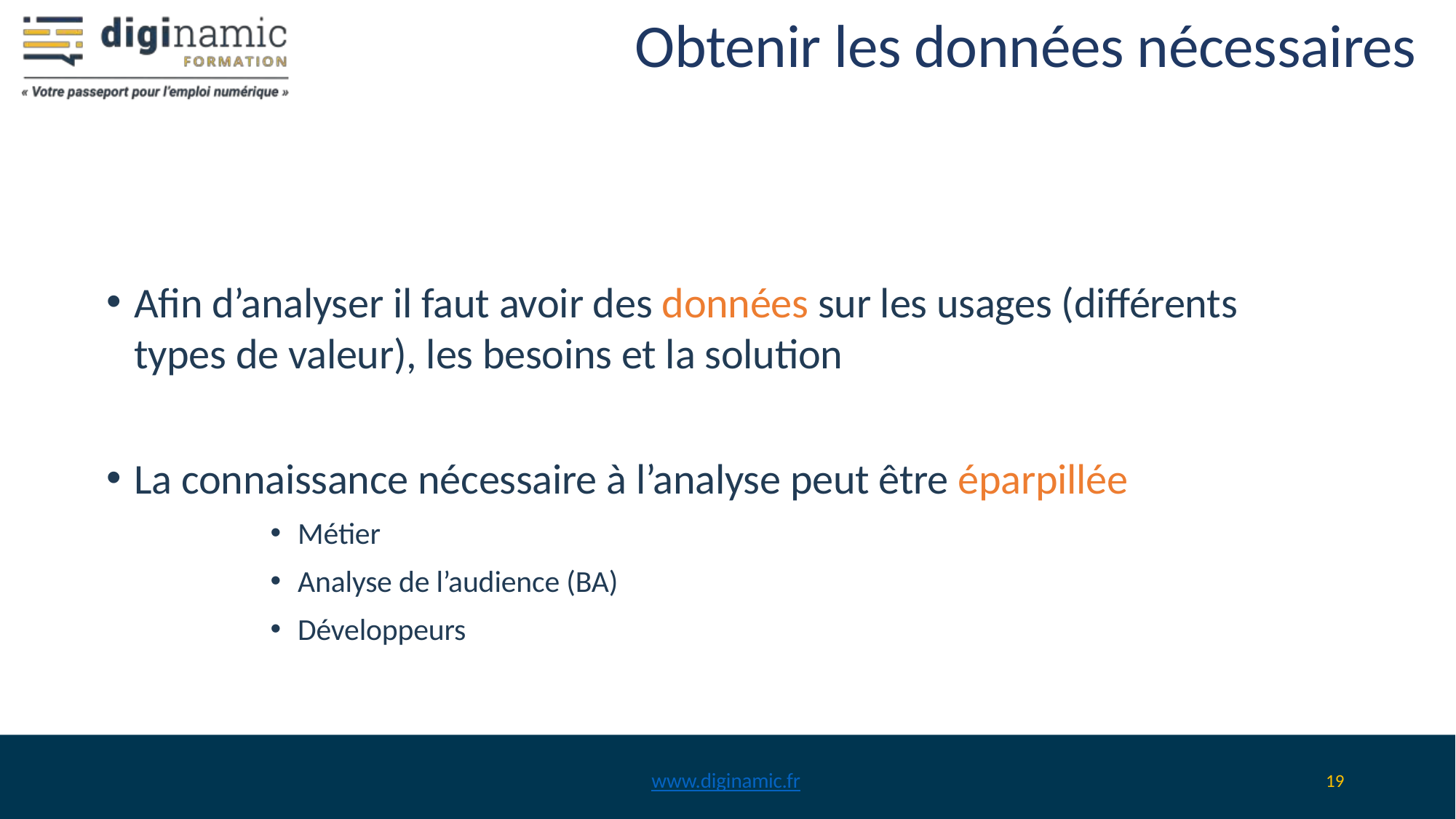

# Obtenir les données nécessaires
Afin d’analyser il faut avoir des données sur les usages (différents types de valeur), les besoins et la solution

La connaissance nécessaire à l’analyse peut être éparpillée
Métier
Analyse de l’audience (BA)
Développeurs
www.diginamic.fr
19